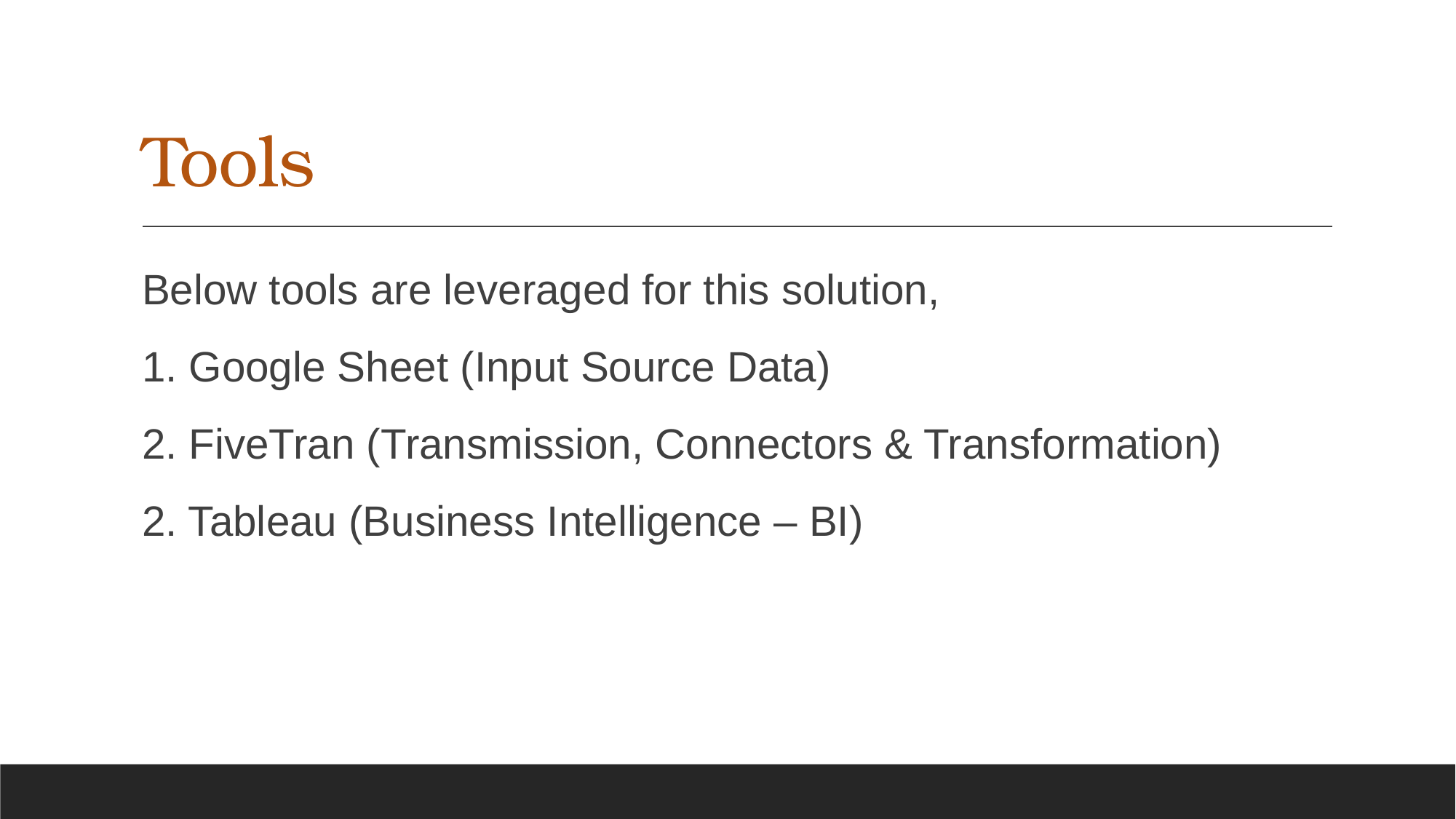

# Tools
Below tools are leveraged for this solution,
1. Google Sheet (Input Source Data)
2. FiveTran (Transmission, Connectors & Transformation)
2. Tableau (Business Intelligence – BI)